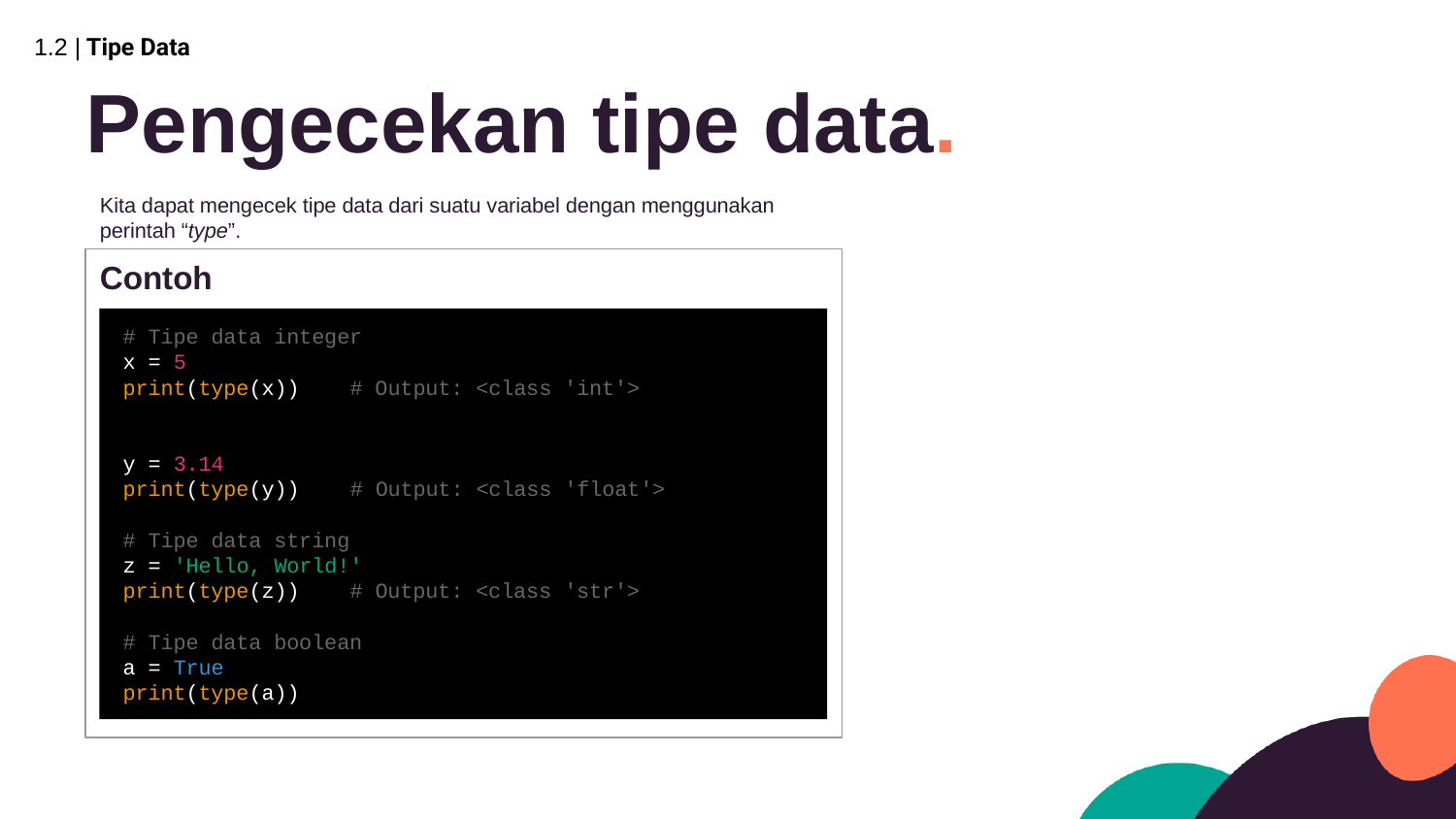

1.2 | Tipe Data
Pengecekan tipe data.
Kita dapat mengecek tipe data dari suatu variabel dengan menggunakan perintah “type”.

Contoh

# Tipe data integer
x = 5
print(type(x))    # Output: <class 'int'>

# Tipe data float
y = 3.14
print(type(y))    # Output: <class 'float'>

# Tipe data string
z = 'Hello, World!'
print(type(z))    # Output: <class 'str'>

# Tipe data boolean
a = True
print(type(a))